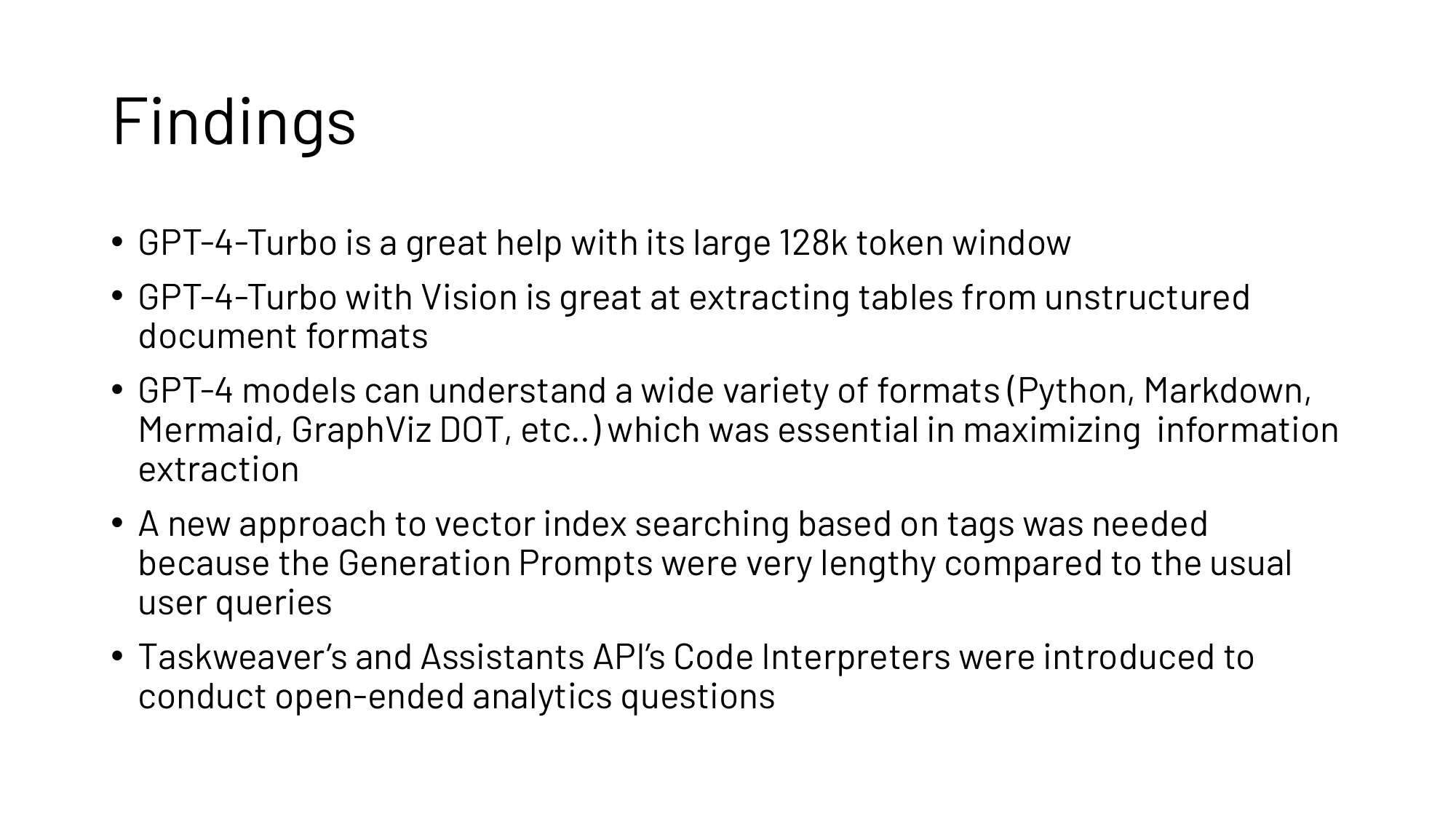

# Findings
GPT-4-Turbo is a great help with its large 128k token window
GPT-4-Turbo with Vision is great at extracting tables from unstructured document formats
GPT-4 models can understand a wide variety of formats (Python, Markdown, Mermaid, GraphViz DOT, etc..) which was essential in maximizing  information extraction
A new approach to vector index searching based on tags was needed because the Generation Prompts were very lengthy compared to the usual user queries
Taskweaver’s and Assistants API’s Code Interpreters were introduced to conduct open-ended analytics questions